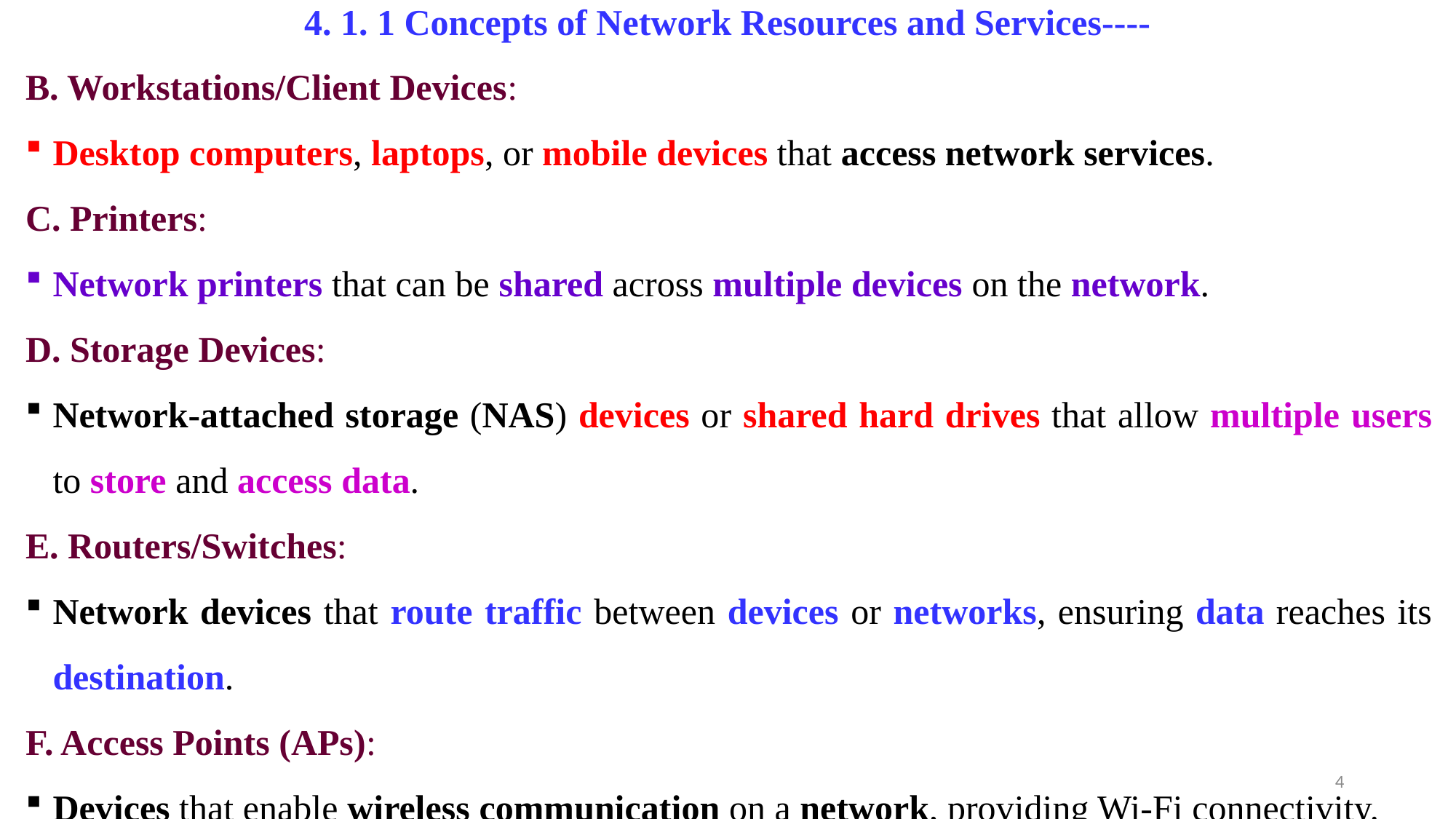

# 4. 1. 1 Concepts of Network Resources and Services----
B. Workstations/Client Devices:
Desktop computers, laptops, or mobile devices that access network services.
C. Printers:
Network printers that can be shared across multiple devices on the network.
D. Storage Devices:
Network-attached storage (NAS) devices or shared hard drives that allow multiple users to store and access data.
E. Routers/Switches:
Network devices that route traffic between devices or networks, ensuring data reaches its destination.
F. Access Points (APs):
Devices that enable wireless communication on a network, providing Wi-Fi connectivity.
4